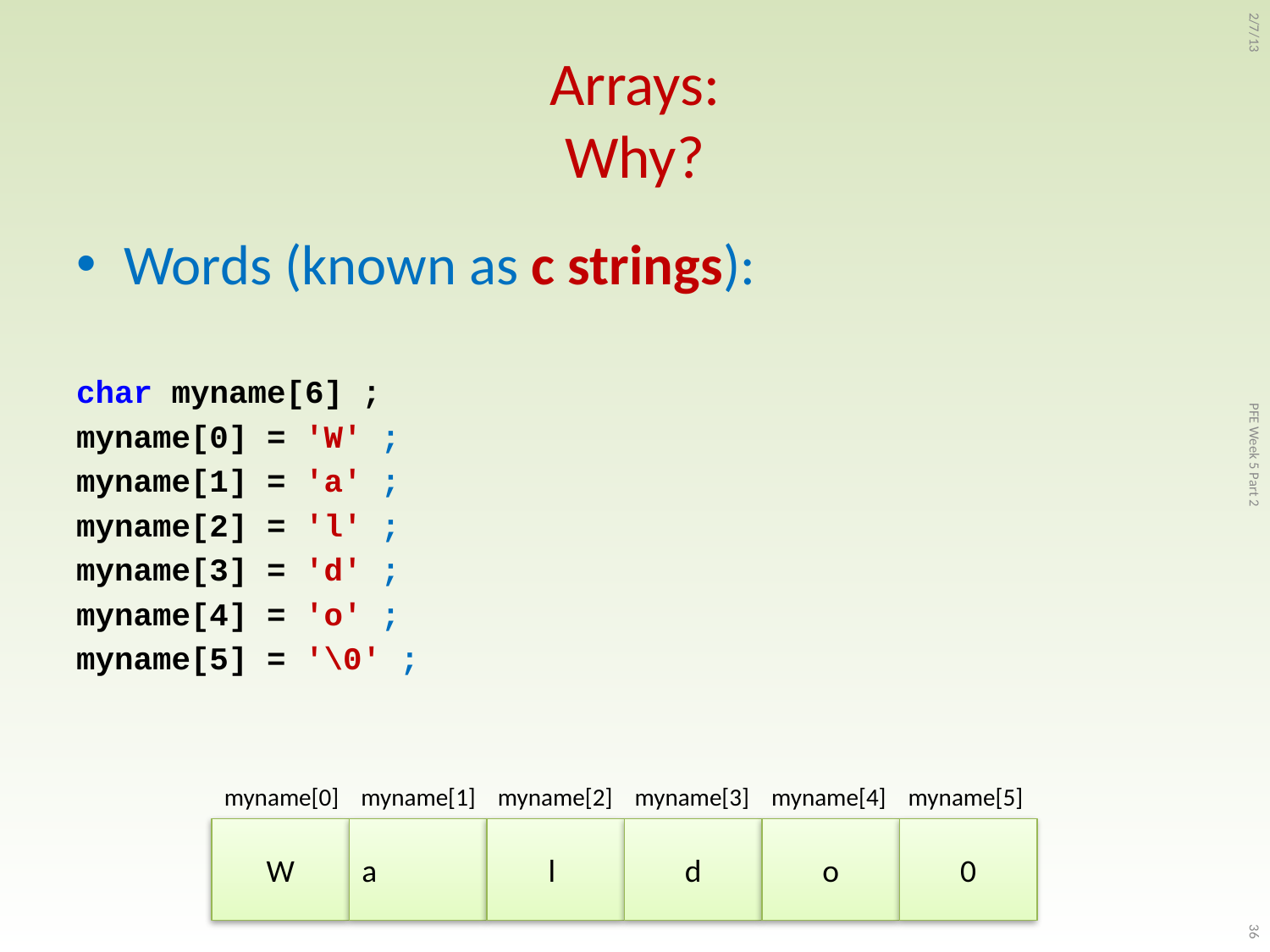

# Arrays: Why?
2/7/13
Words (known as c strings):

char myname[6] ;
myname[0] = 'W' ;
myname[1] = 'a' ;
myname[2] = 'l' ;
myname[3] = 'd' ;
myname[4] = 'o' ;
myname[5] = '\0' ;

PFE Week 5 Part 2
myname[0]    myname[1]    myname[2]    myname[3]    myname[4]    myname[5]

36
W
a
l
d
o
0